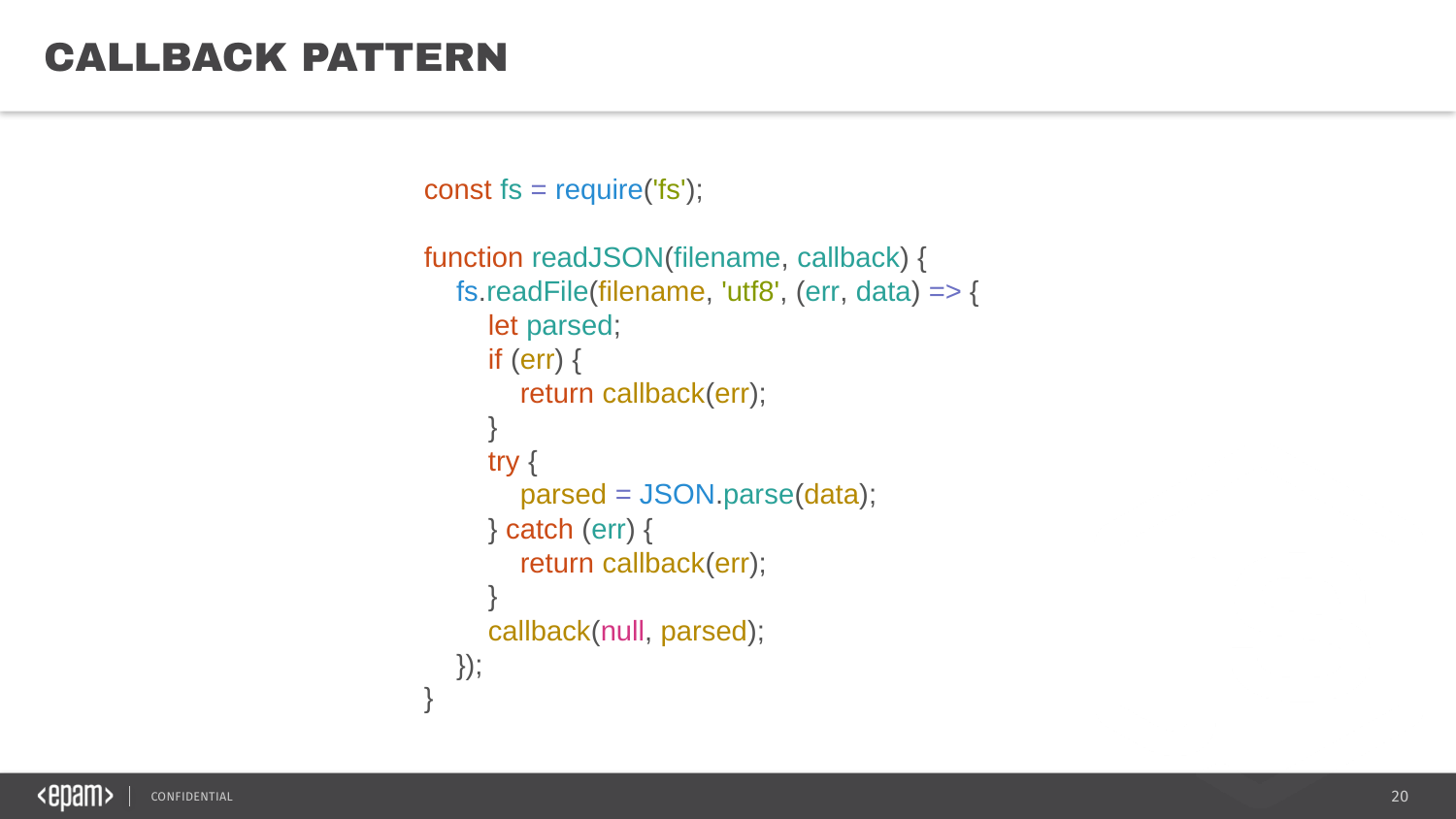

CALLBACK PATTERN
const fs = require('fs');
​
function readJSON(filename, callback) {
    fs.readFile(filename, 'utf8', (err, data) => {
        let parsed;
        if (err) {
            return callback(err);
        }
        try {
            parsed = JSON.parse(data);
        } catch (err) {
            return callback(err);
        }
        callback(null, parsed);
    });
}